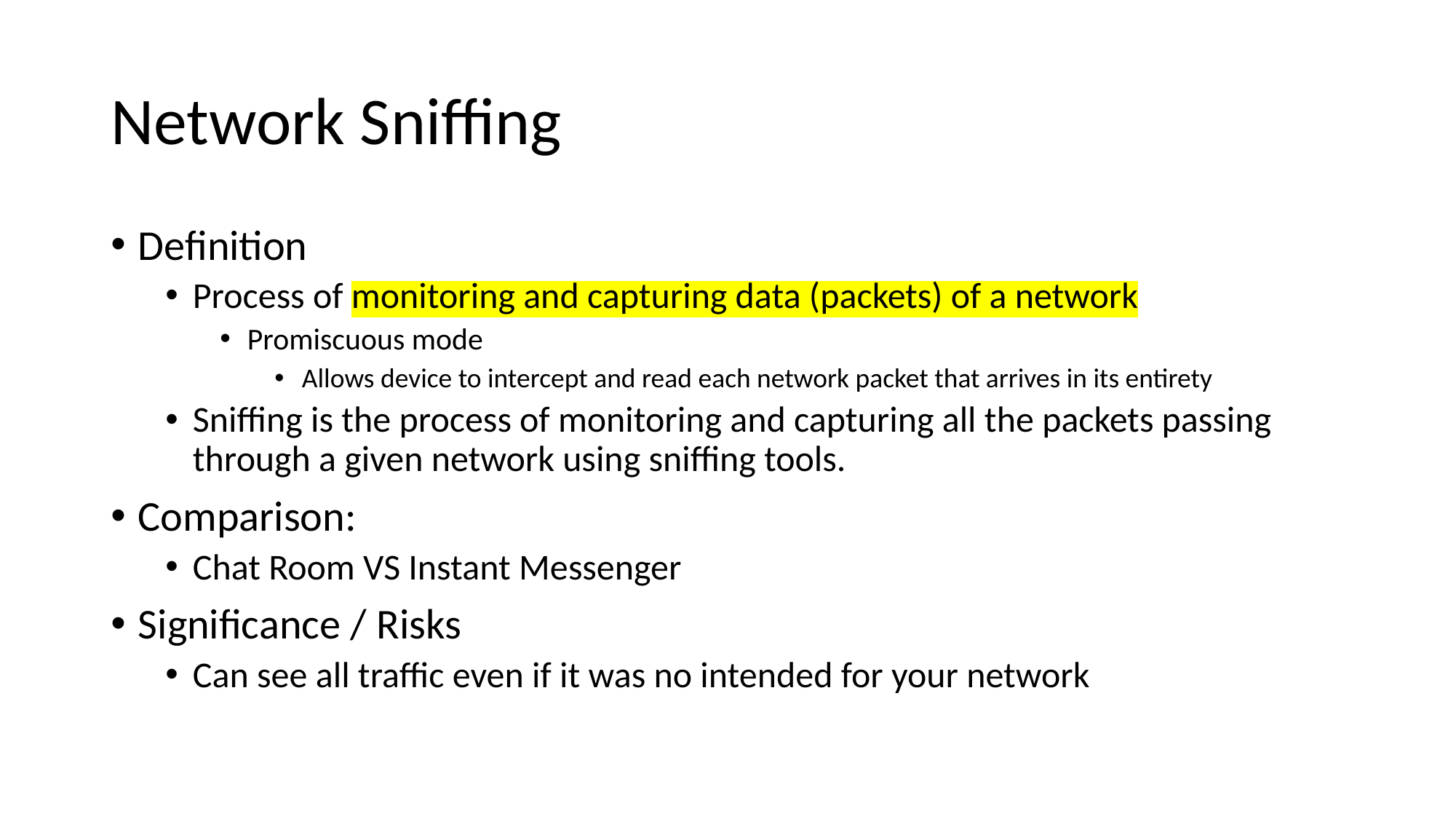

# Network Sniffing
Definition
Process of monitoring and capturing data (packets) of a network
Promiscuous mode
Allows device to intercept and read each network packet that arrives in its entirety
Sniffing is the process of monitoring and capturing all the packets passing through a given network using sniffing tools.
Comparison:
Chat Room VS Instant Messenger
Significance / Risks
Can see all traffic even if it was no intended for your network